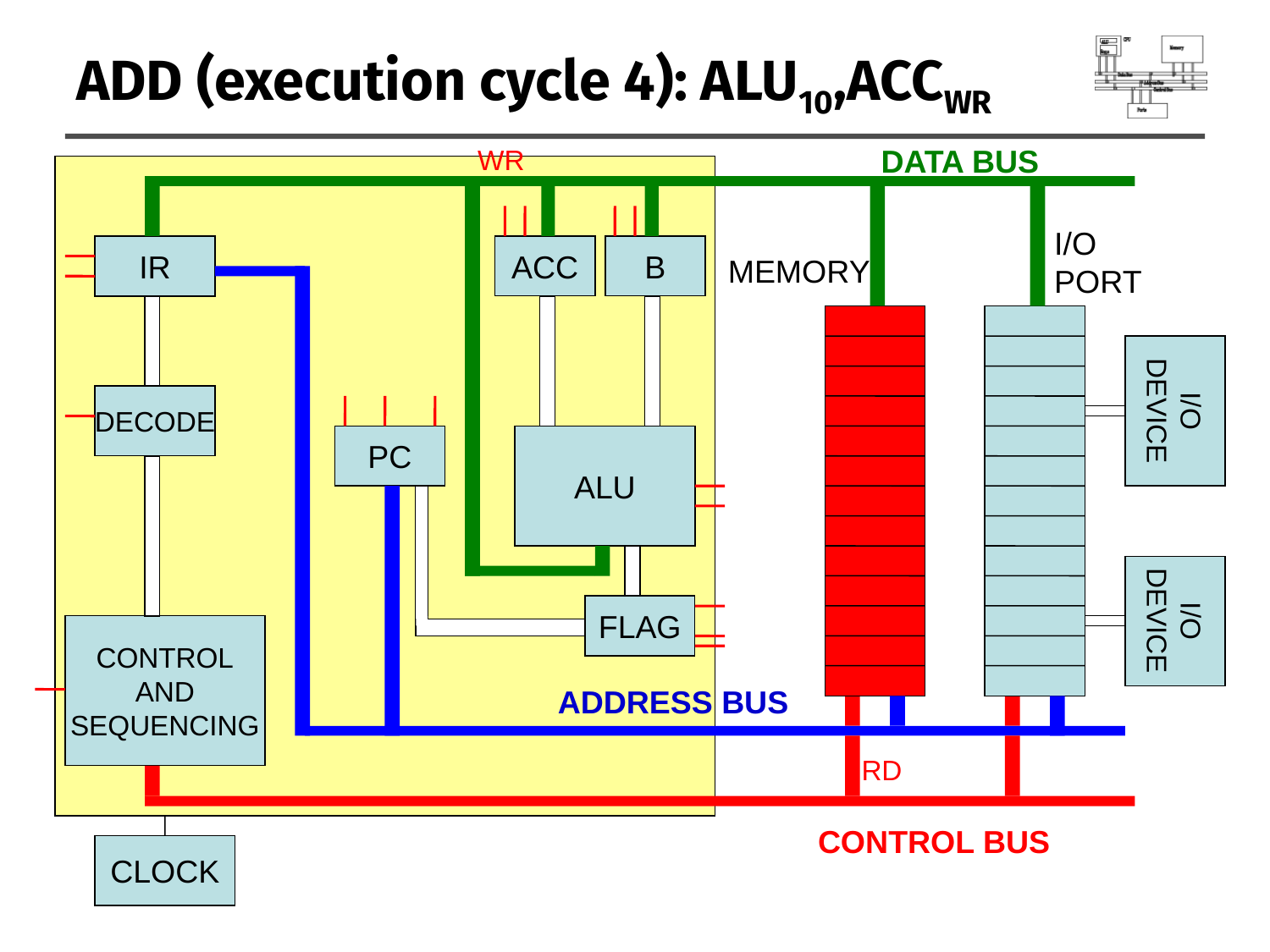

# ADD (execution cycle 4): ALU10,ACCWR
DATA BUS
WR

I/O
PORT

IR
ACC
B
MEMORY

I/O
DEVICE
DECODE

PC
ALU

I/O
DEVICE
FLAG

CONTROL
AND
SEQUENCING

ADDRESS BUS

RD

CONTROL BUS
CLOCK